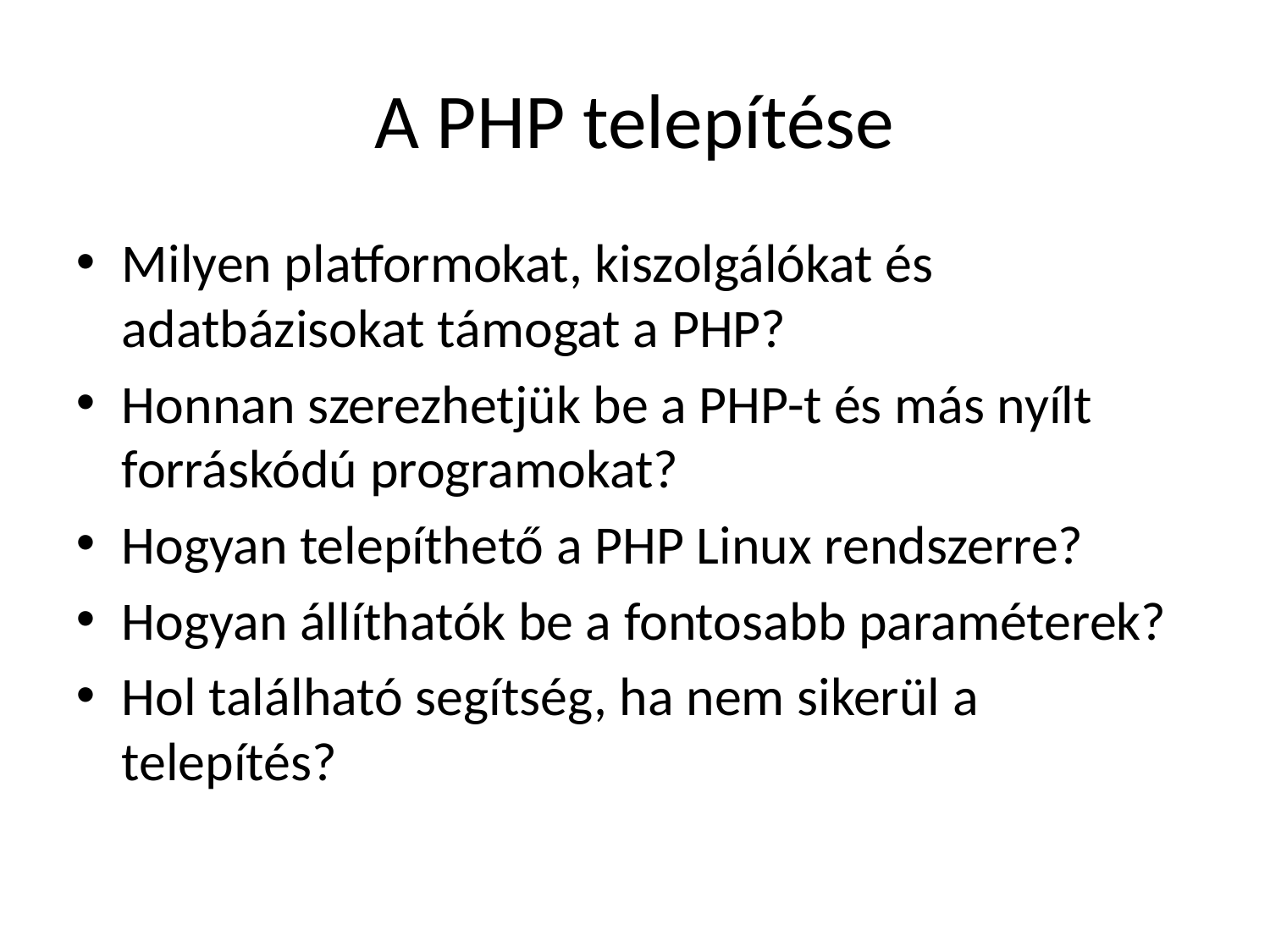

A PHP telepítése
Milyen platformokat, kiszolgálókat és adatbázisokat támogat a PHP?
Honnan szerezhetjük be a PHP-t és más nyílt forráskódú programokat?
Hogyan telepíthető a PHP Linux rendszerre?
Hogyan állíthatók be a fontosabb paraméterek?
Hol található segítség, ha nem sikerül a telepítés?